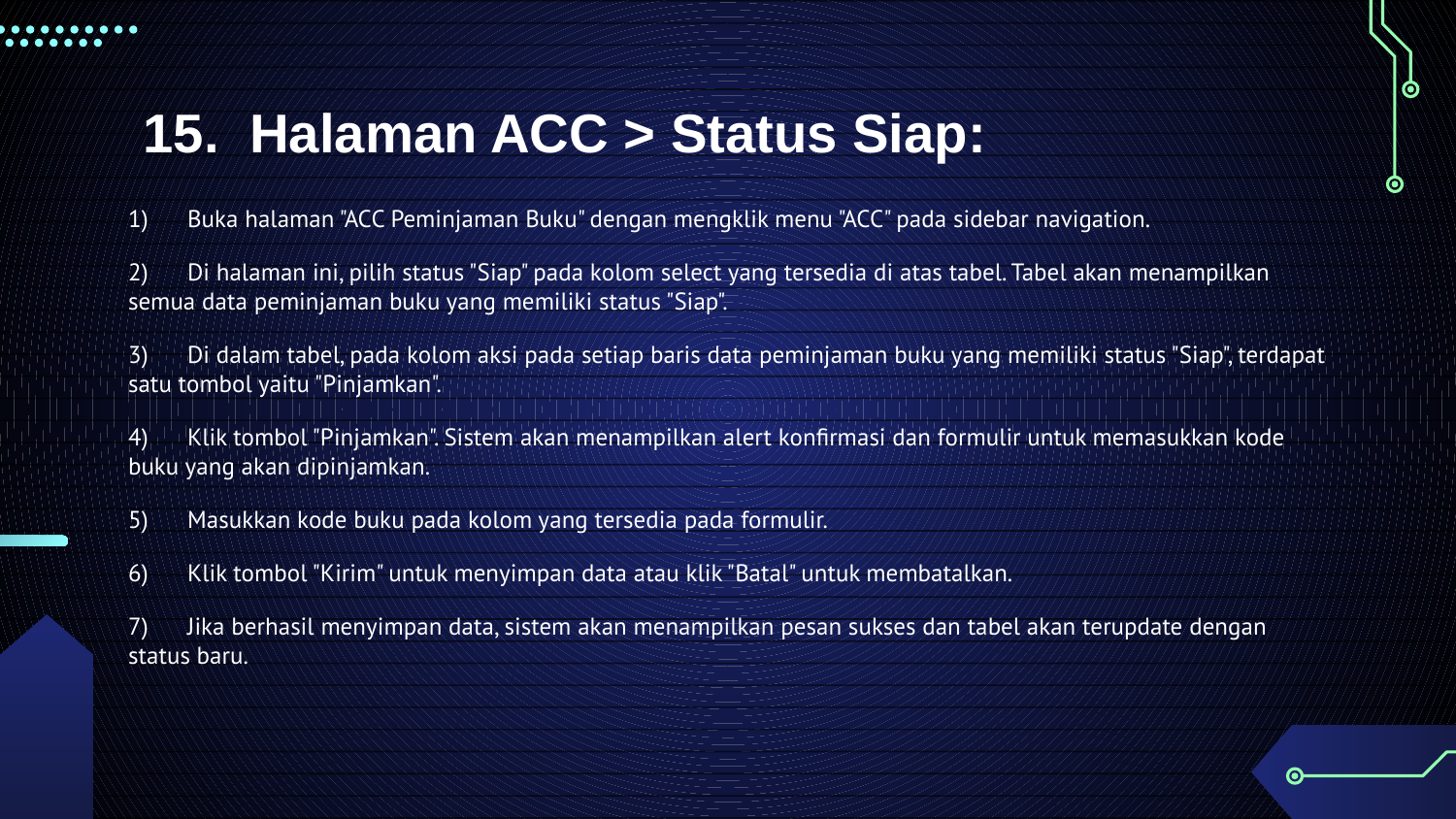

# 15.  Halaman ACC > Status Siap:
1)      Buka halaman "ACC Peminjaman Buku" dengan mengklik menu "ACC" pada sidebar navigation.
2)      Di halaman ini, pilih status "Siap" pada kolom select yang tersedia di atas tabel. Tabel akan menampilkan semua data peminjaman buku yang memiliki status "Siap".
3)      Di dalam tabel, pada kolom aksi pada setiap baris data peminjaman buku yang memiliki status "Siap", terdapat satu tombol yaitu "Pinjamkan".
4)      Klik tombol "Pinjamkan". Sistem akan menampilkan alert konfirmasi dan formulir untuk memasukkan kode buku yang akan dipinjamkan.
5)      Masukkan kode buku pada kolom yang tersedia pada formulir.
6)      Klik tombol "Kirim" untuk menyimpan data atau klik "Batal" untuk membatalkan.
7)      Jika berhasil menyimpan data, sistem akan menampilkan pesan sukses dan tabel akan terupdate dengan status baru.